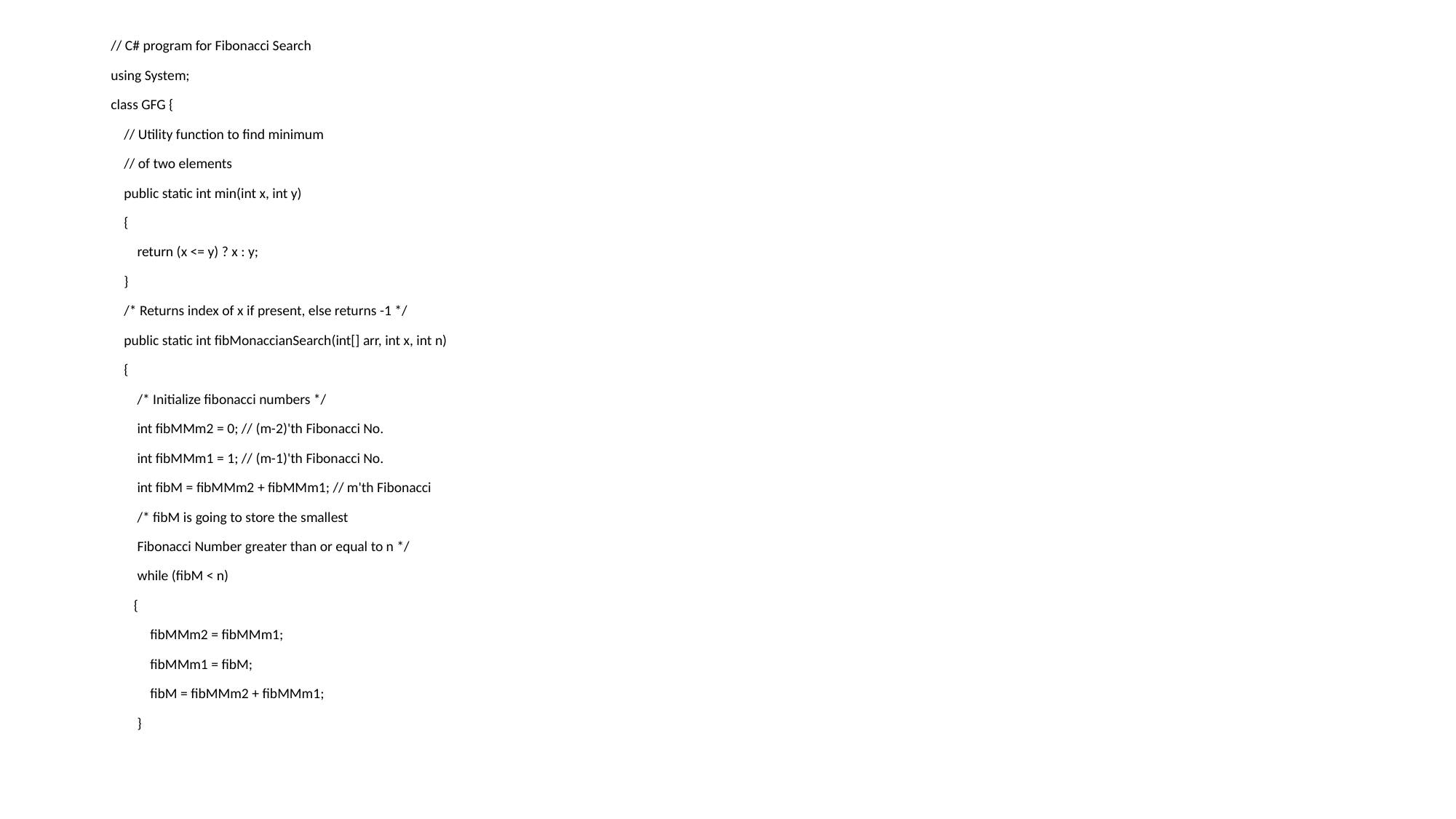

// C# program for Fibonacci Search
using System;
class GFG {
    // Utility function to find minimum
    // of two elements
    public static int min(int x, int y)
    {
        return (x <= y) ? x : y;
    }
    /* Returns index of x if present, else returns -1 */
    public static int fibMonaccianSearch(int[] arr, int x, int n)
    {
        /* Initialize fibonacci numbers */
        int fibMMm2 = 0; // (m-2)'th Fibonacci No.
        int fibMMm1 = 1; // (m-1)'th Fibonacci No.
        int fibM = fibMMm2 + fibMMm1; // m'th Fibonacci
        /* fibM is going to store the smallest
        Fibonacci Number greater than or equal to n */
        while (fibM < n)
       {
            fibMMm2 = fibMMm1;
            fibMMm1 = fibM;
            fibM = fibMMm2 + fibMMm1;
        }